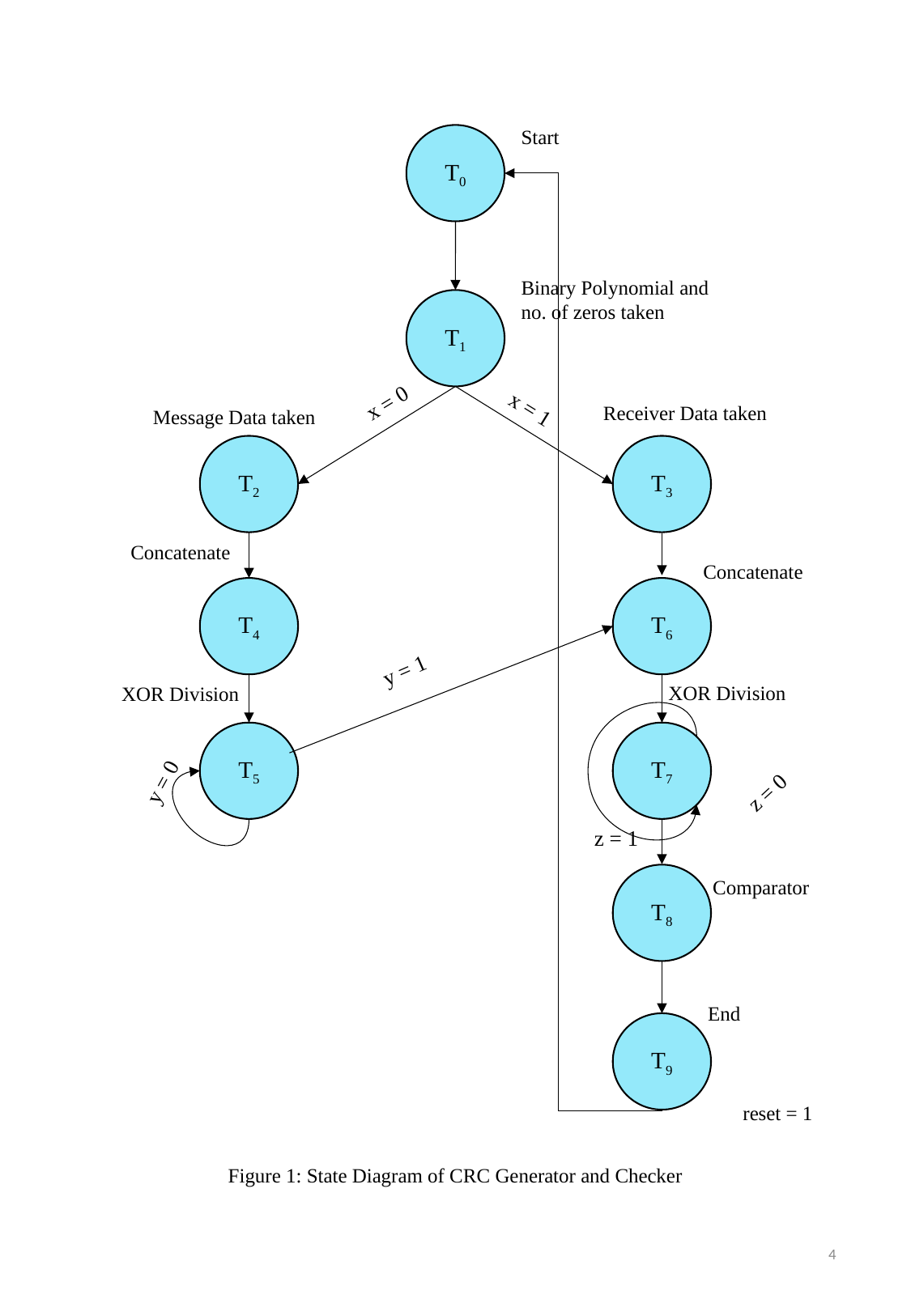

Start
T0

Figure 1: State Diagram of CRC Generator and Checker
Binary Polynomial and no. of zeros taken
T1
x = 0
Receiver Data taken
Message Data taken
x = 1
T3
T2
Concatenate
Concatenate
T4
T6
y = 1
XOR Division
XOR Division
y = 0
z = 0
T7
T5
z = 1
T8
T9
Comparator
End
reset = 1
4